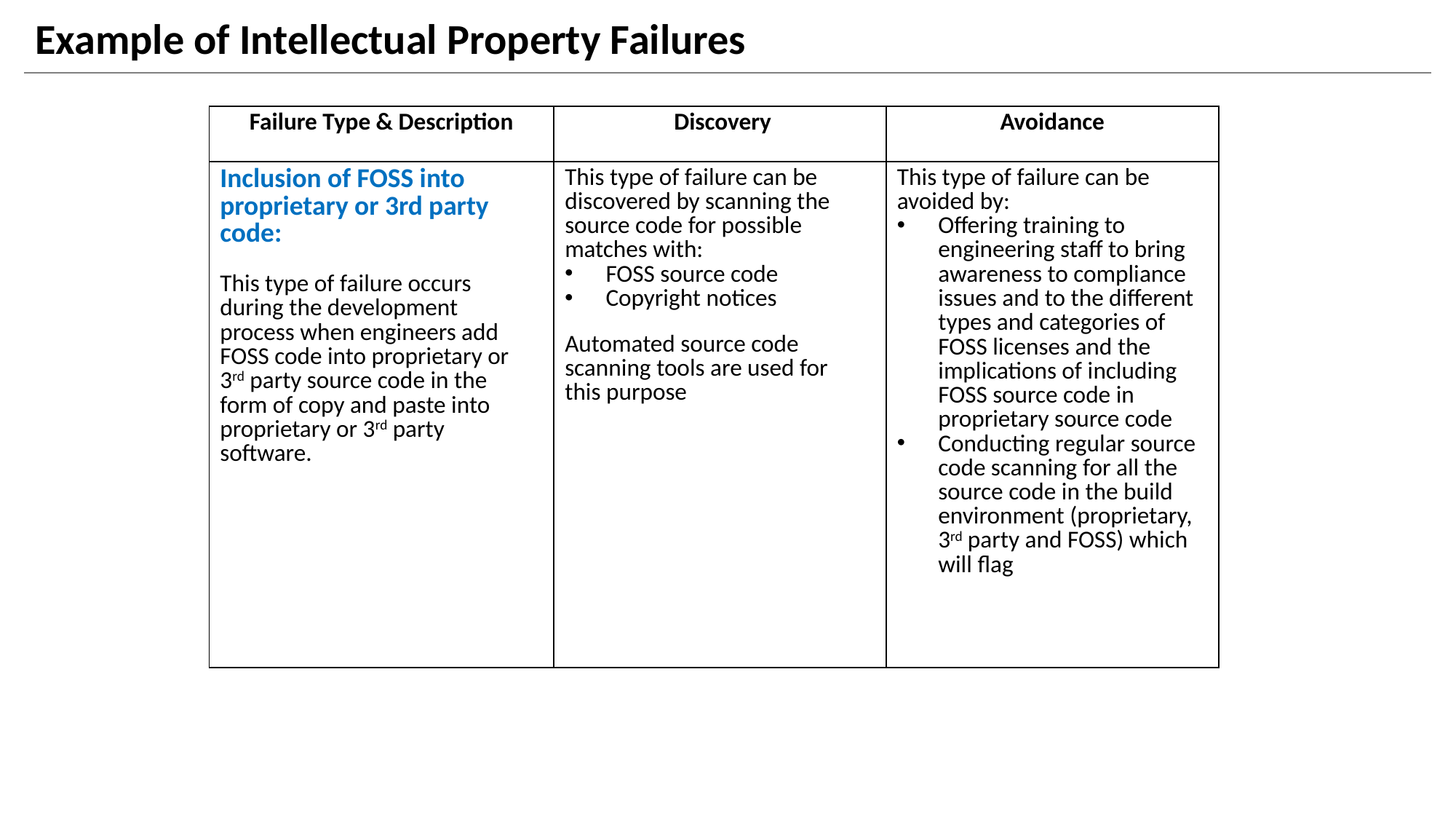

# Example of Intellectual Property Failures
| Failure Type & Description | Discovery | Avoidance |
| --- | --- | --- |
| Inclusion of FOSS into proprietary or 3rd party code: This type of failure occurs during the development process when engineers add FOSS code into proprietary or 3rd party source code in the form of copy and paste into proprietary or 3rd party software. | This type of failure can be discovered by scanning the source code for possible matches with: FOSS source code Copyright notices Automated source code scanning tools are used for this purpose | This type of failure can be avoided by: Offering training to engineering staff to bring awareness to compliance issues and to the different types and categories of FOSS licenses and the implications of including FOSS source code in proprietary source code Conducting regular source code scanning for all the source code in the build environment (proprietary, 3rd party and FOSS) which will flag |